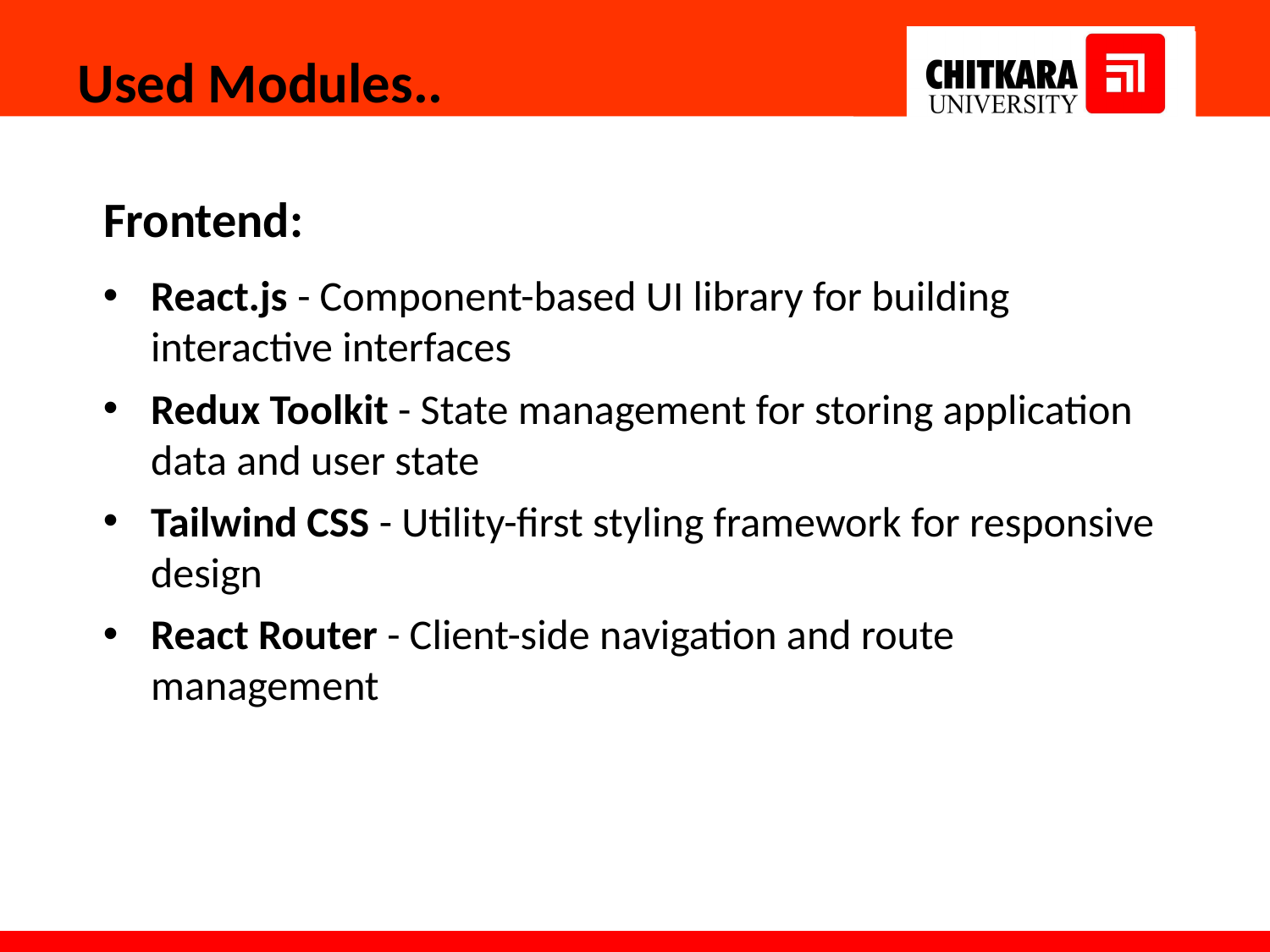

Used Modules..
Frontend:
React.js - Component-based UI library for building interactive interfaces
Redux Toolkit - State management for storing application data and user state
Tailwind CSS - Utility-first styling framework for responsive design
React Router - Client-side navigation and route management